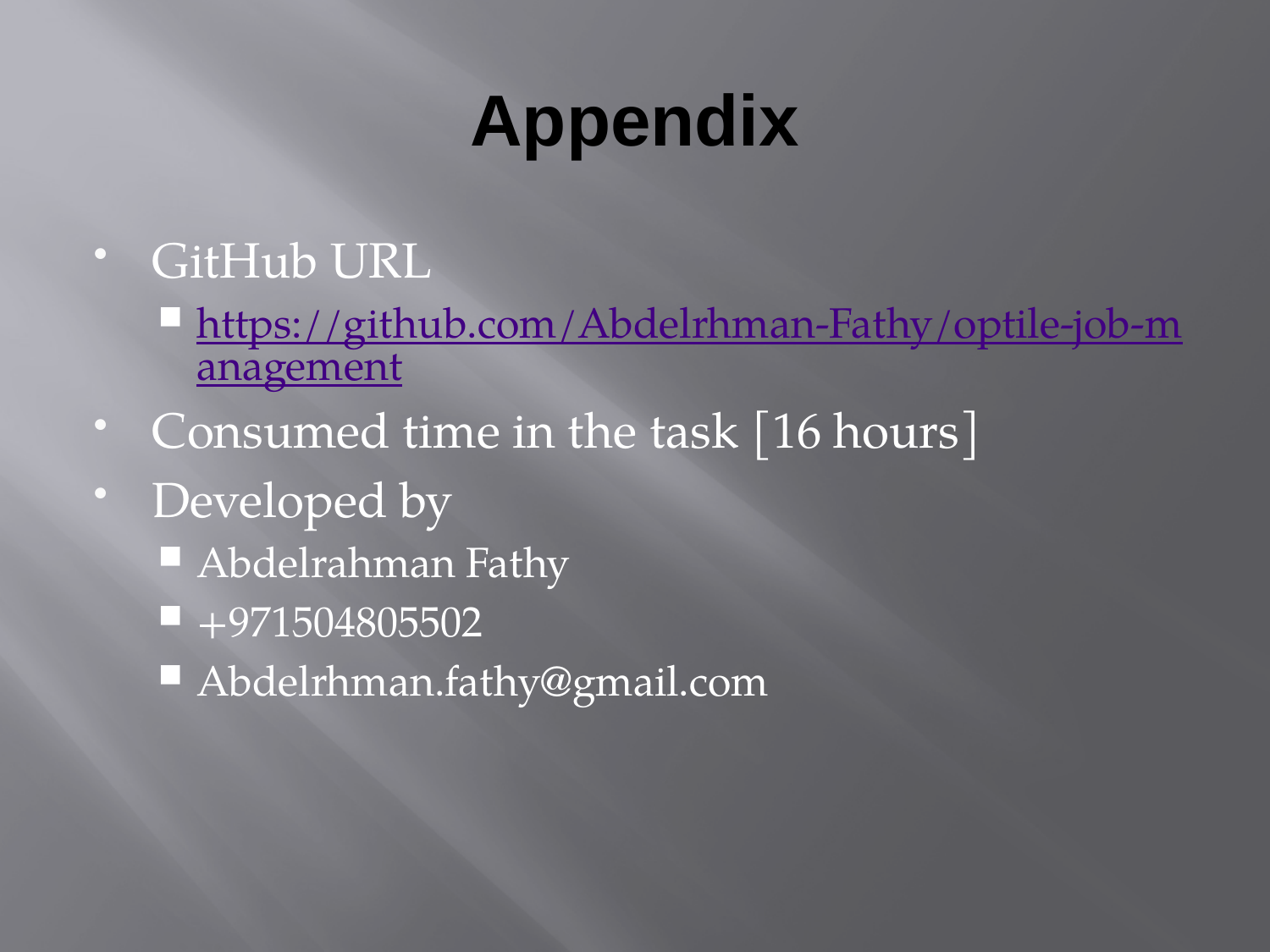

# Appendix
GitHub URL
https://github.com/Abdelrhman-Fathy/optile-job-management
Consumed time in the task [16 hours]
Developed by
Abdelrahman Fathy
+971504805502
Abdelrhman.fathy@gmail.com